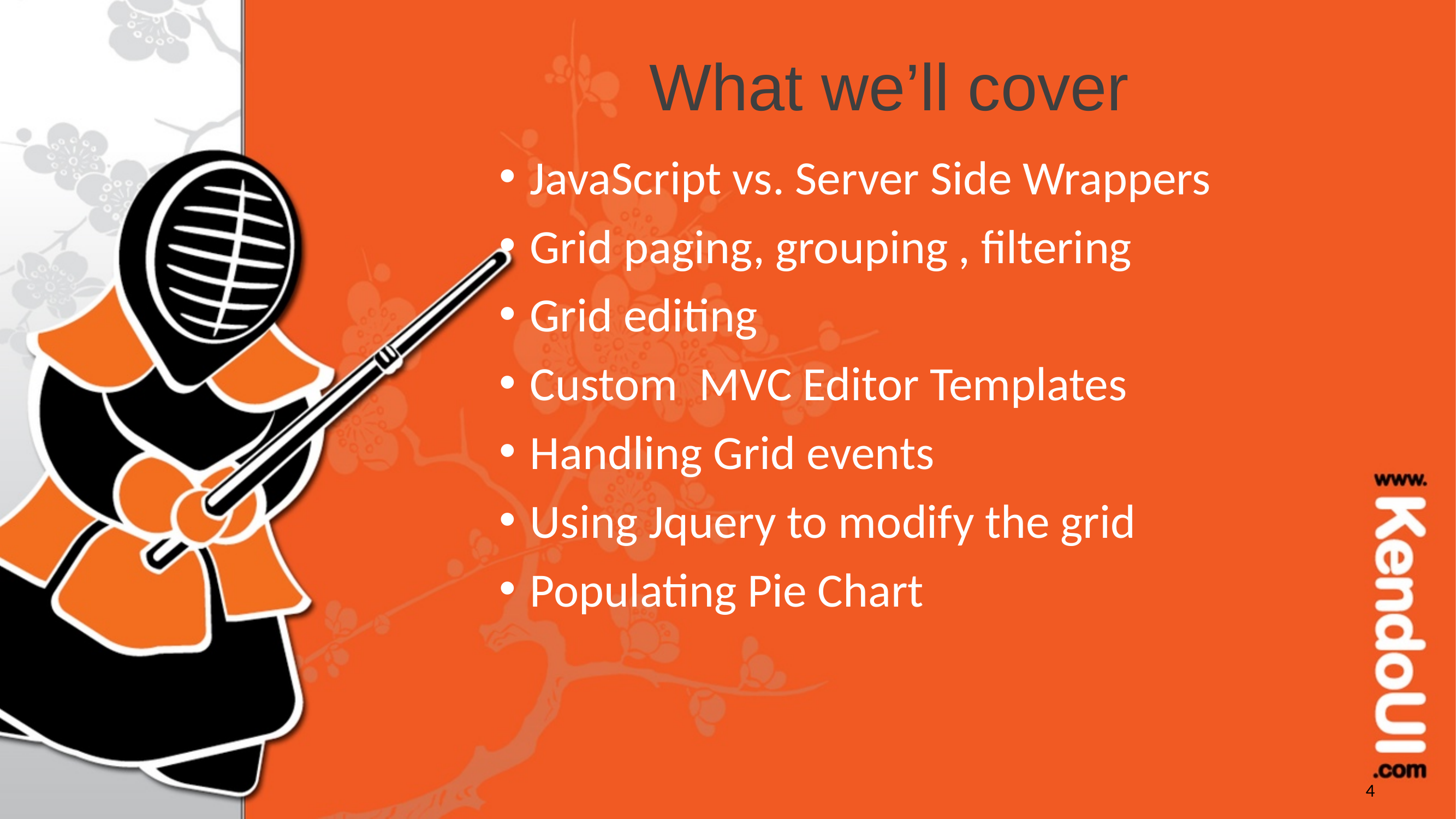

# What we’ll cover
JavaScript vs. Server Side Wrappers
Grid paging, grouping , filtering
Grid editing
Custom  MVC Editor Templates
Handling Grid events
Using Jquery to modify the grid
Populating Pie Chart

4